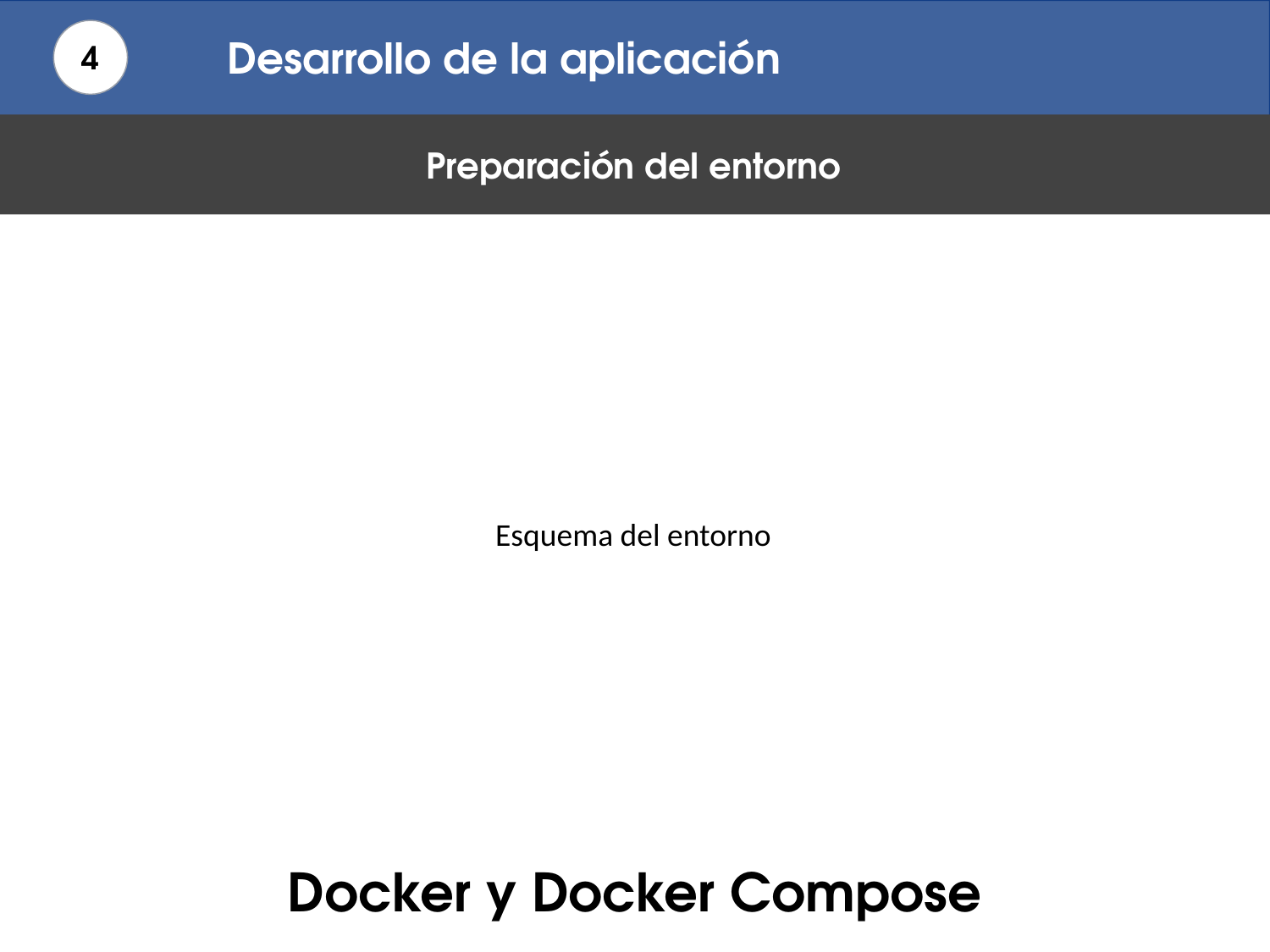

Desarrollo de la aplicación
4

Preparación del entorno
Esquema del entorno
Docker y Docker Compose